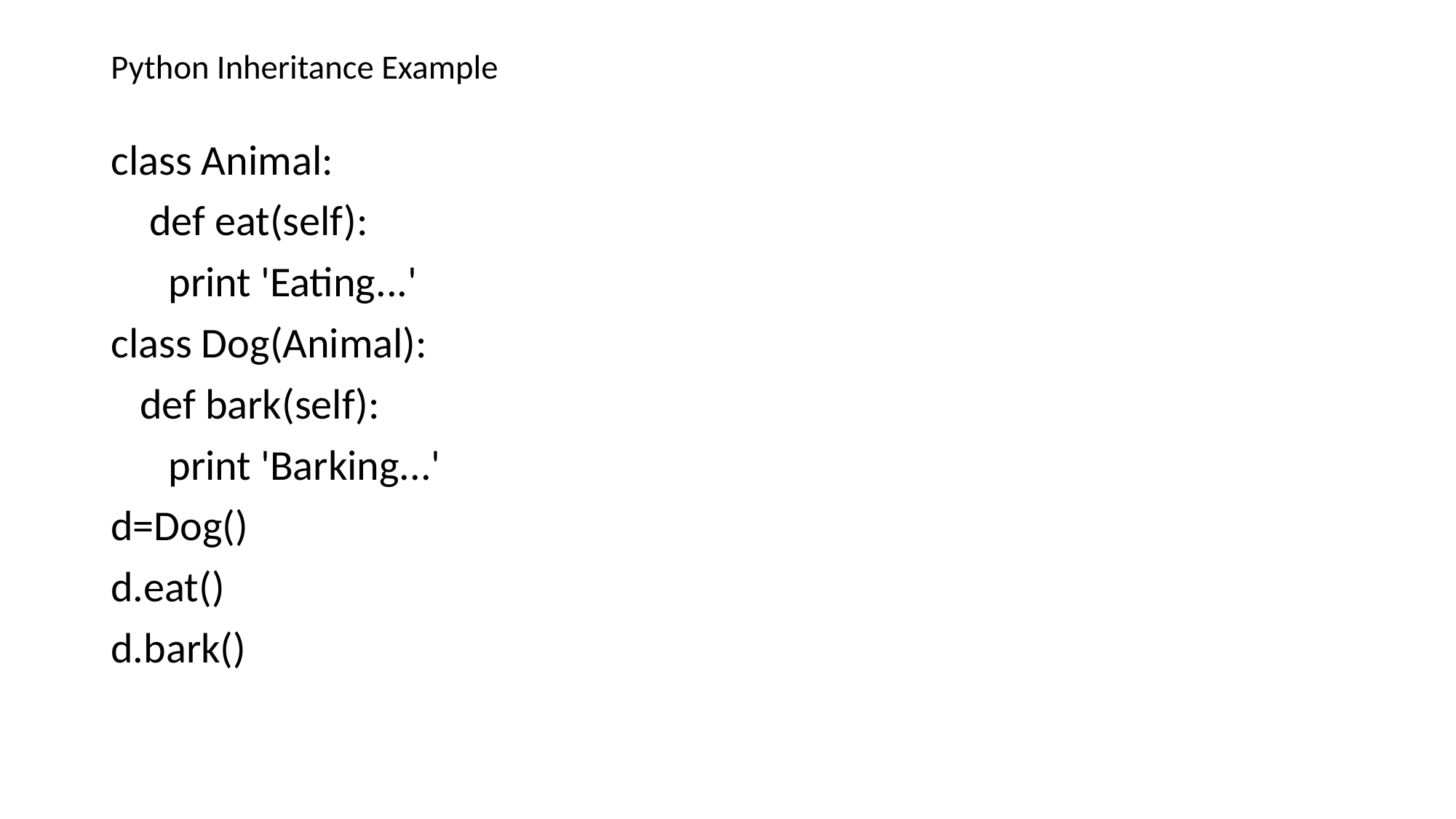

# Python Inheritance Example
class Animal:
    def eat(self):
      print 'Eating...'
class Dog(Animal):
   def bark(self):
      print 'Barking...'
d=Dog()
d.eat()
d.bark()